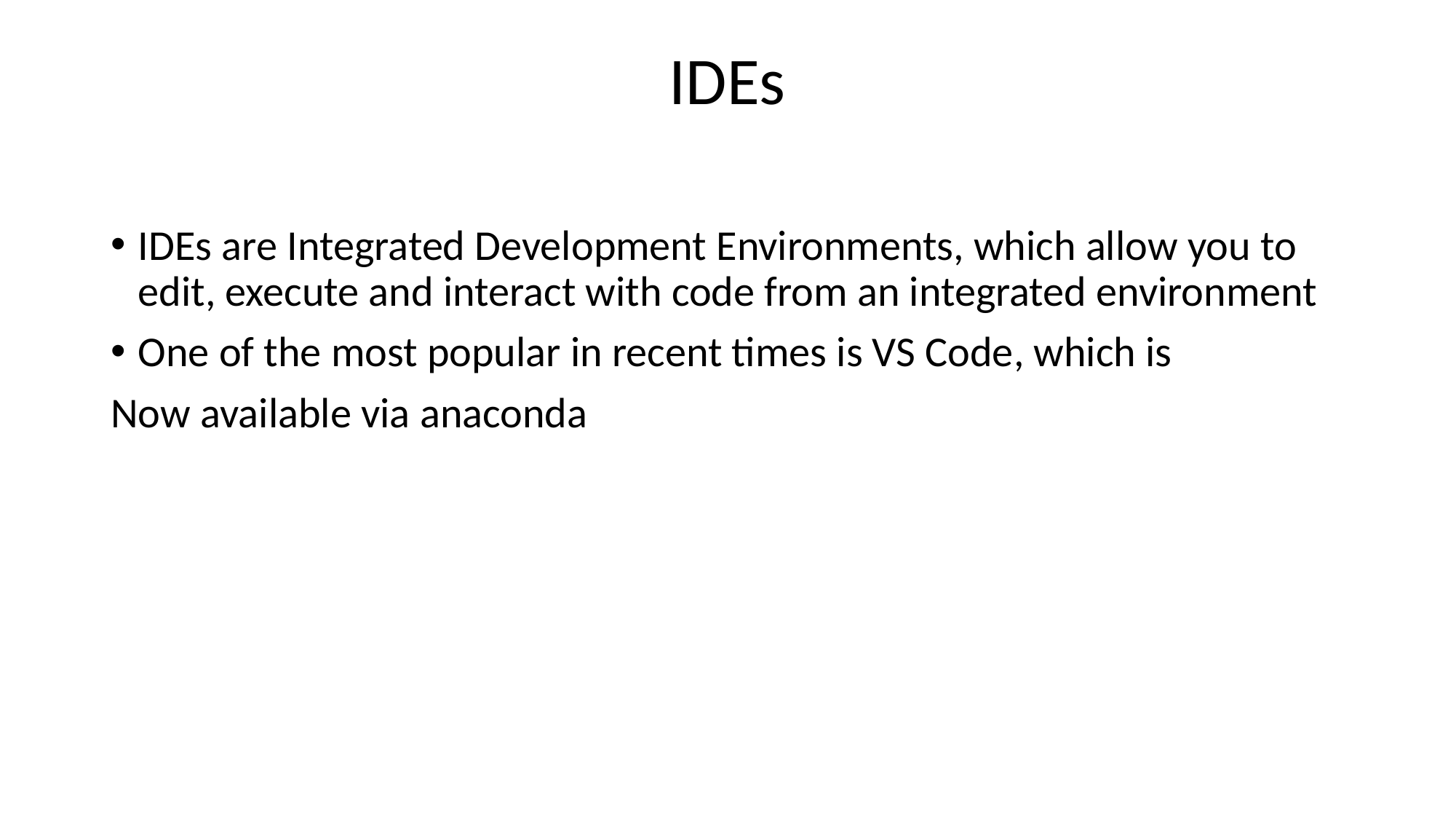

# IDEs
IDEs are Integrated Development Environments, which allow you to edit, execute and interact with code from an integrated environment
One of the most popular in recent times is VS Code, which is
Now available via anaconda